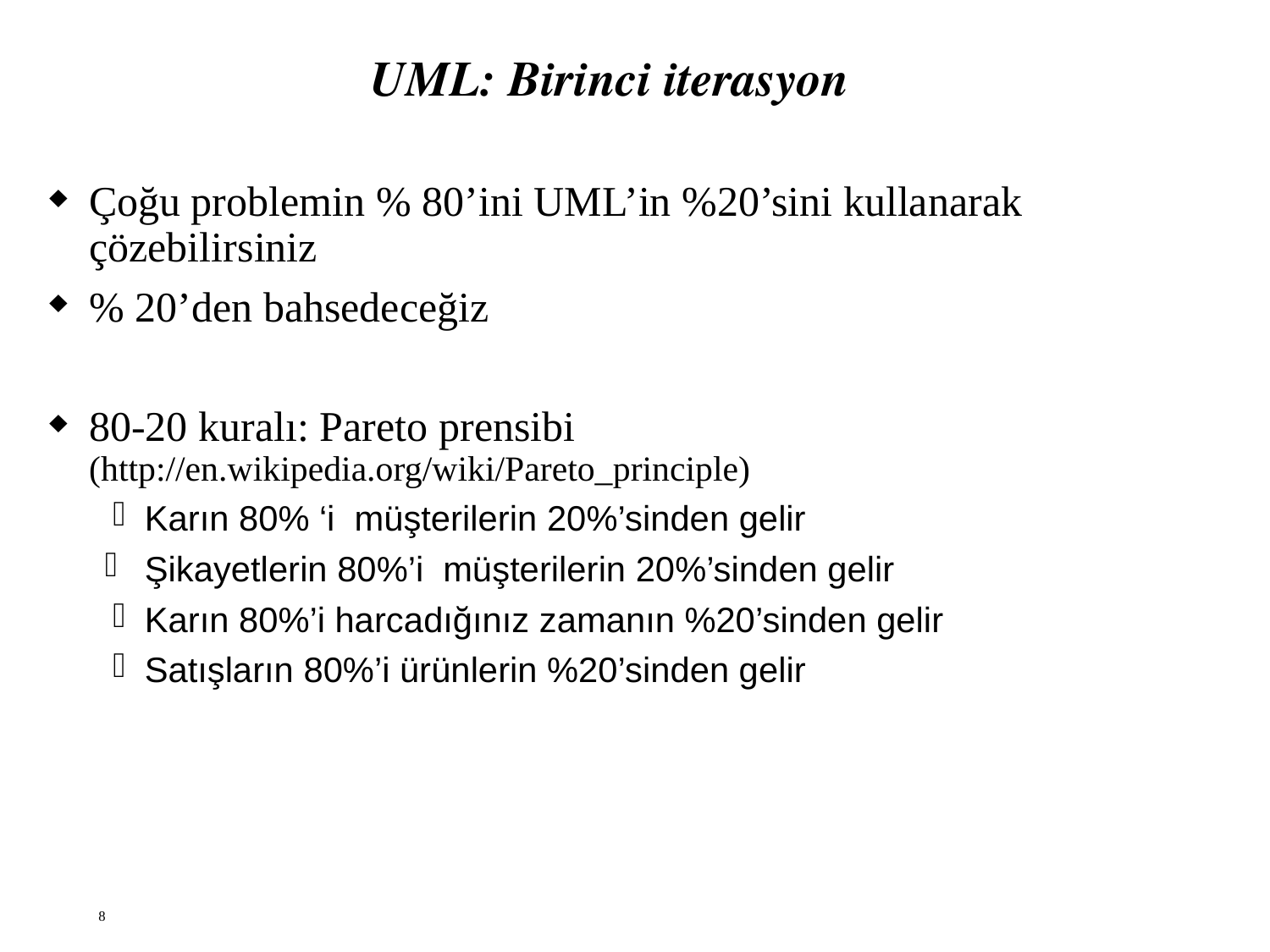

# UML: Birinci iterasyon
Çoğu problemin % 80’ini UML’in %20’sini kullanarak çözebilirsiniz
% 20’den bahsedeceğiz

80-20 kuralı: Pareto prensibi (http://en.wikipedia.org/wiki/Pareto_principle)
Karın 80% ‘i  müşterilerin 20%’sinden gelir
Şikayetlerin 80%’i  müşterilerin 20%’sinden gelir
Karın 80%’i harcadığınız zamanın %20’sinden gelir
Satışların 80%’i ürünlerin %20’sinden gelir
8